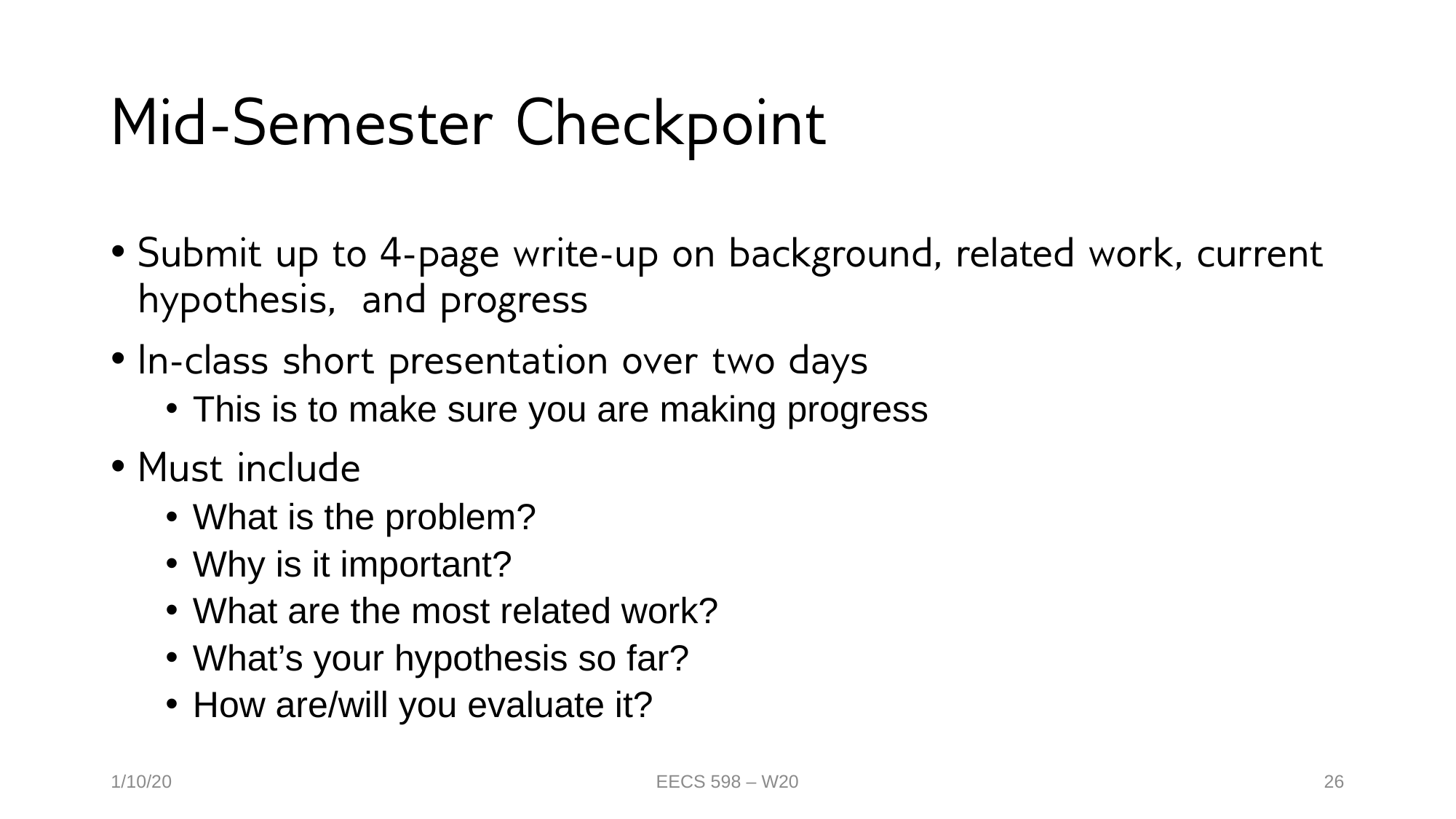

# Mid-Semester Checkpoint
Submit up to 4-page write-up on background, related work, current hypothesis,  and progress
In-class short presentation over two days
This is to make sure you are making progress
Must include
What is the problem?
Why is it important?
What are the most related work?
What’s your hypothesis so far?
How are/will you evaluate it?
1/10/20
EECS 598 – W20
26